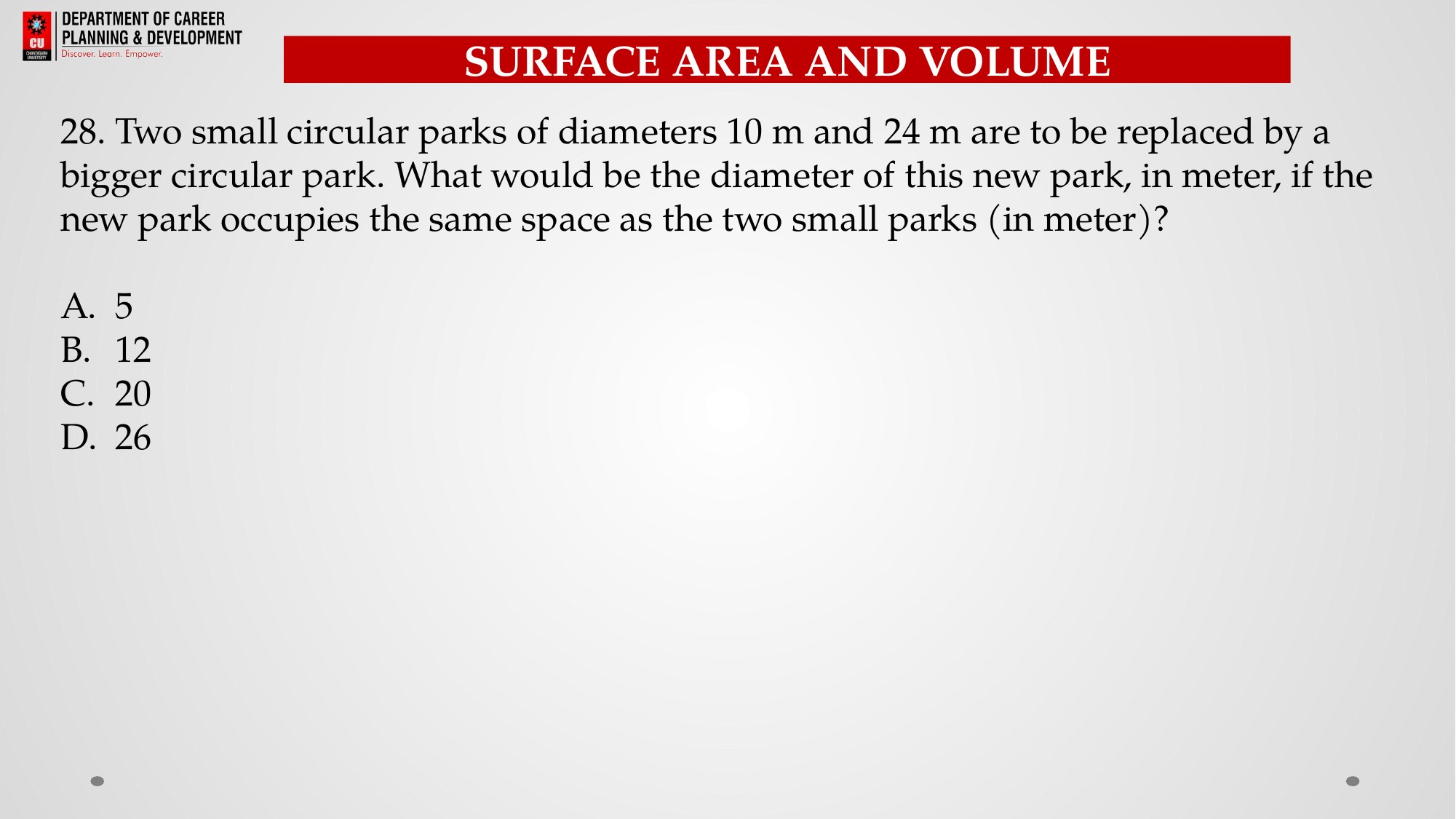

SURFACE AREA AND VOLUME
28. Two small circular parks of diameters 10 m and 24 m are to be replaced by a bigger circular park. What would be the diameter of this new park, in meter, if the new park occupies the same space as the two small parks (in meter)?

5
12
20
26